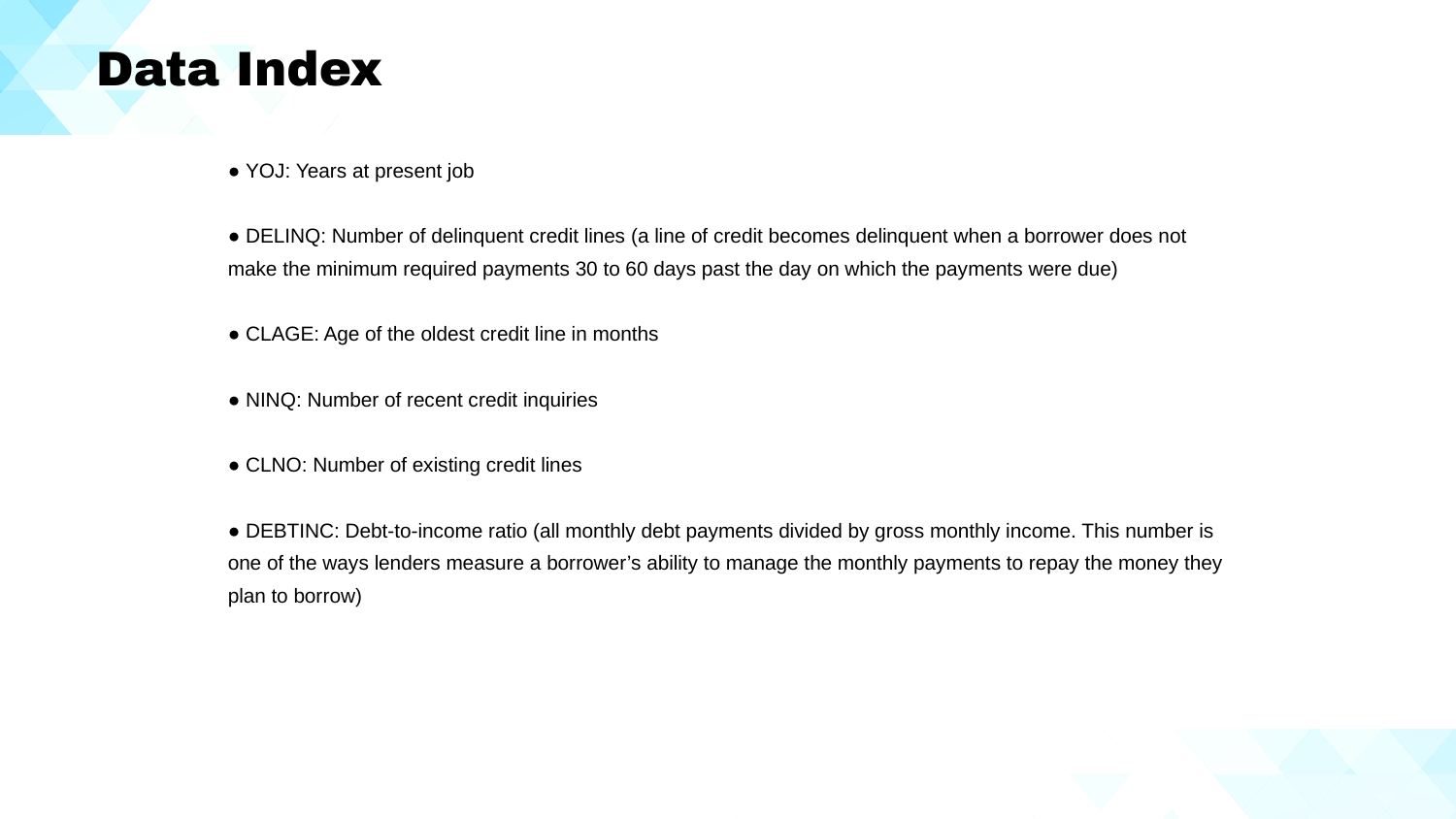

Data Index
● YOJ: Years at present job

● DELINQ: Number of delinquent credit lines (a line of credit becomes delinquent when a borrower does not make the minimum required payments 30 to 60 days past the day on which the payments were due)

● CLAGE: Age of the oldest credit line in months

● NINQ: Number of recent credit inquiries

● CLNO: Number of existing credit lines

● DEBTINC: Debt-to-income ratio (all monthly debt payments divided by gross monthly income. This number is one of the ways lenders measure a borrower’s ability to manage the monthly payments to repay the money they plan to borrow)